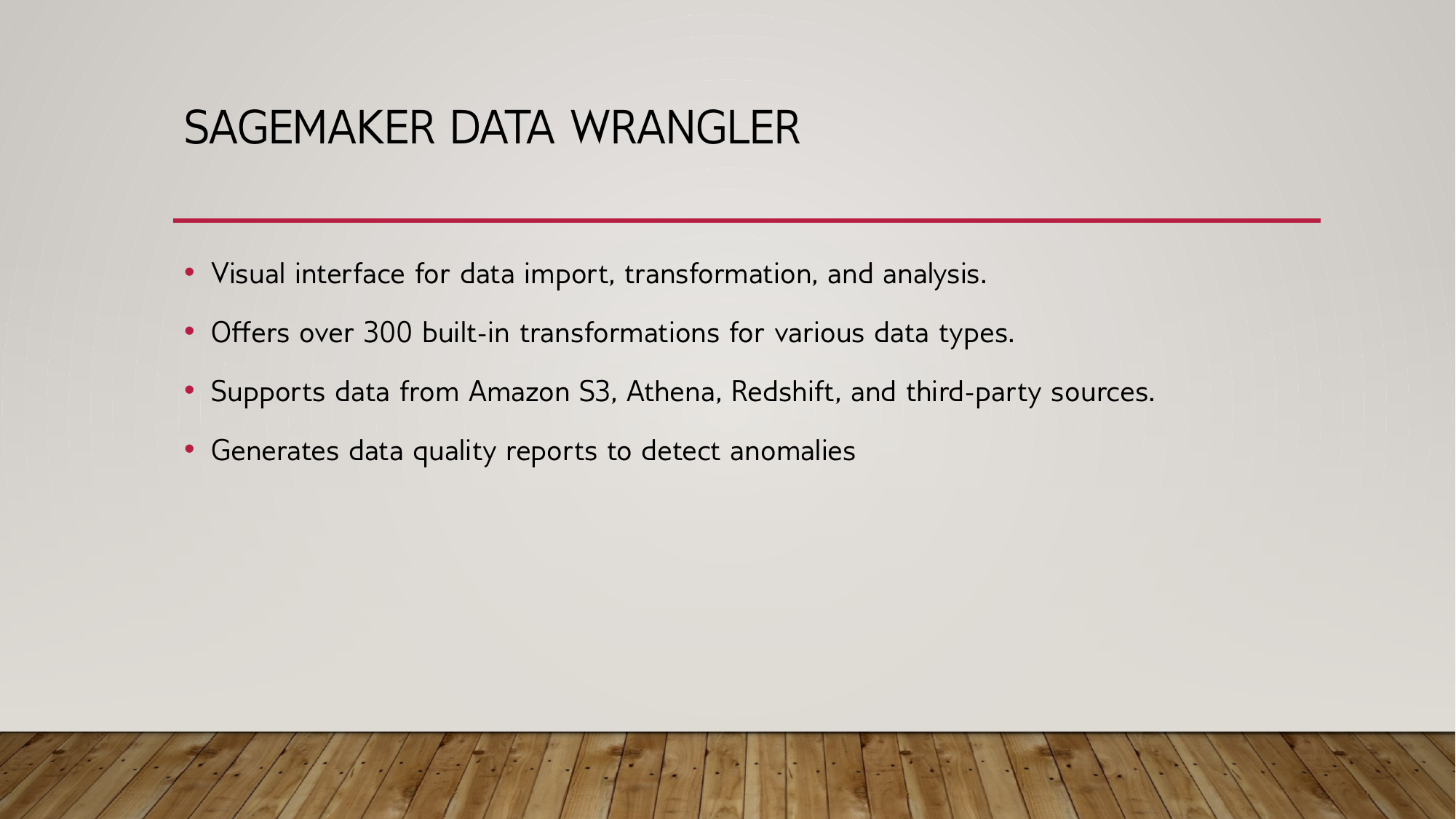

# Sagemaker Data Wrangler
Visual interface for data import, transformation, and analysis.
Offers over 300 built-in transformations for various data types.
Supports data from Amazon S3, Athena, Redshift, and third-party sources.
Generates data quality reports to detect anomalies